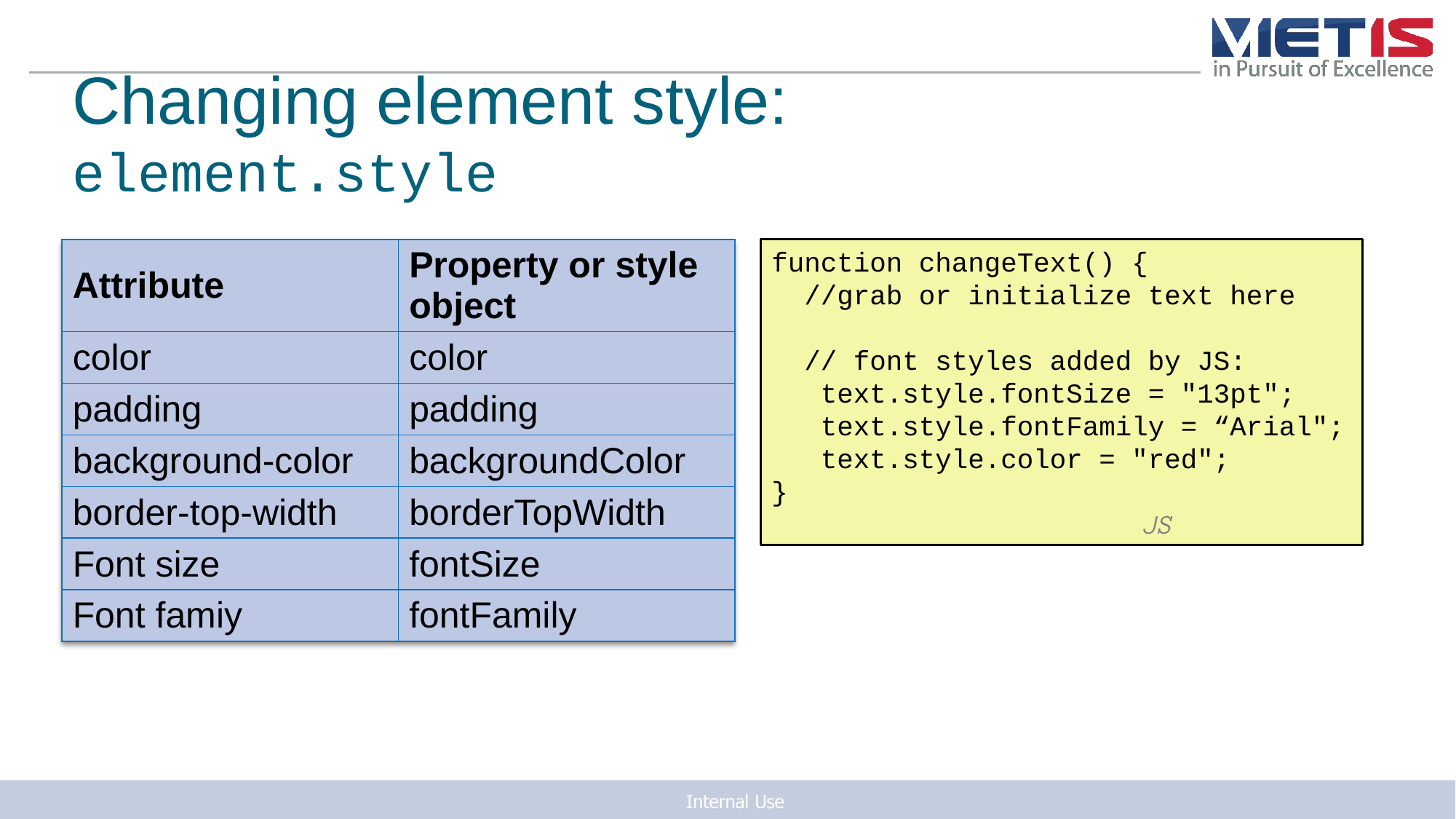

Changing element style: element.style
| Attribute | Property or style object |
| --- | --- |
| color | color |
| padding | padding |
| background-color | backgroundColor |
| border-top-width | borderTopWidth |
| Font size | fontSize |
| Font famiy | fontFamily |
function changeText() {
  //grab or initialize text here

  // font styles added by JS:
   text.style.fontSize = "13pt";
   text.style.fontFamily = “Arial";
   text.style.color = "red";
}		  		           	  	  	   JS